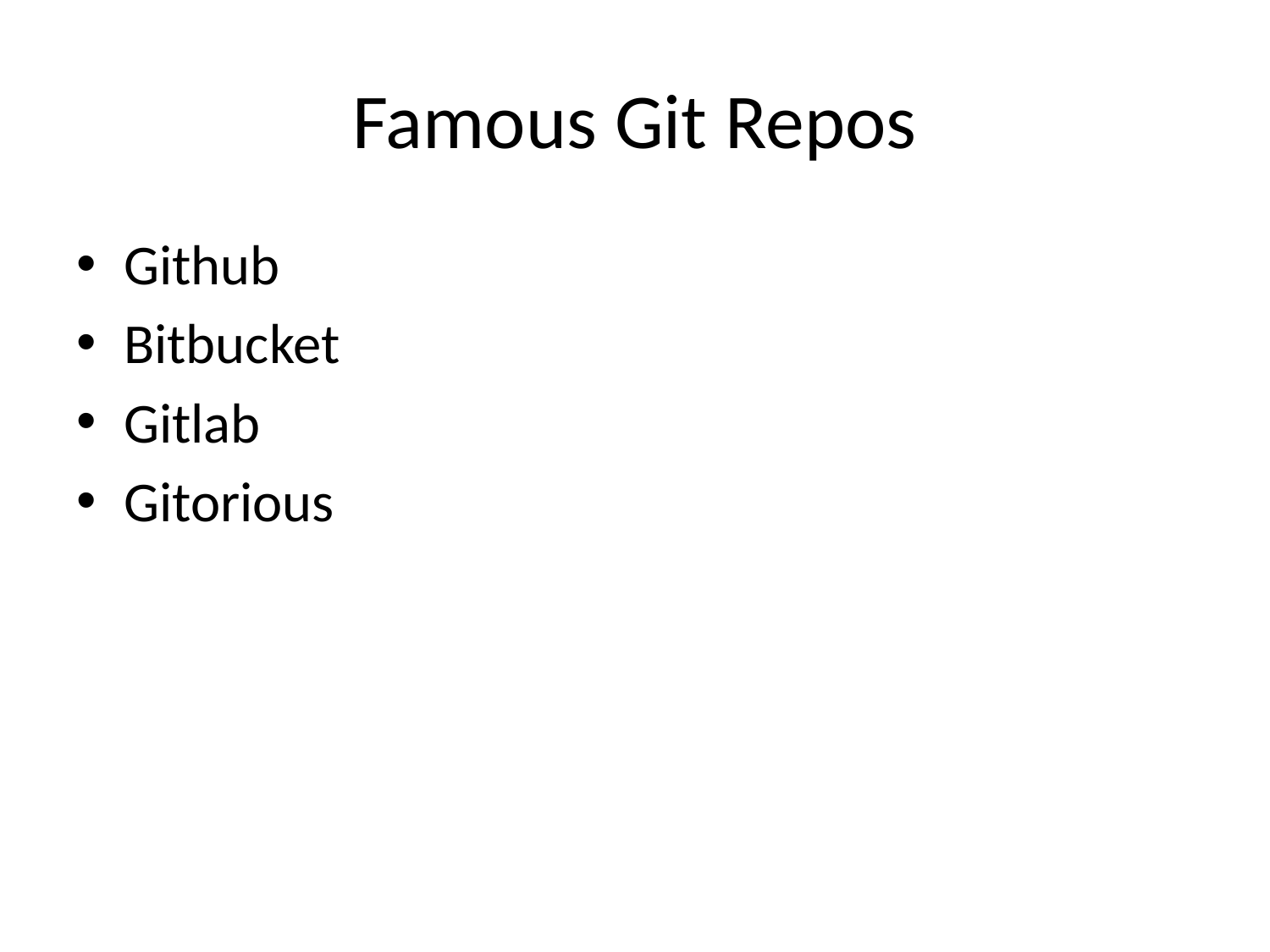

# Famous Git Repos
Github
Bitbucket
Gitlab
Gitorious